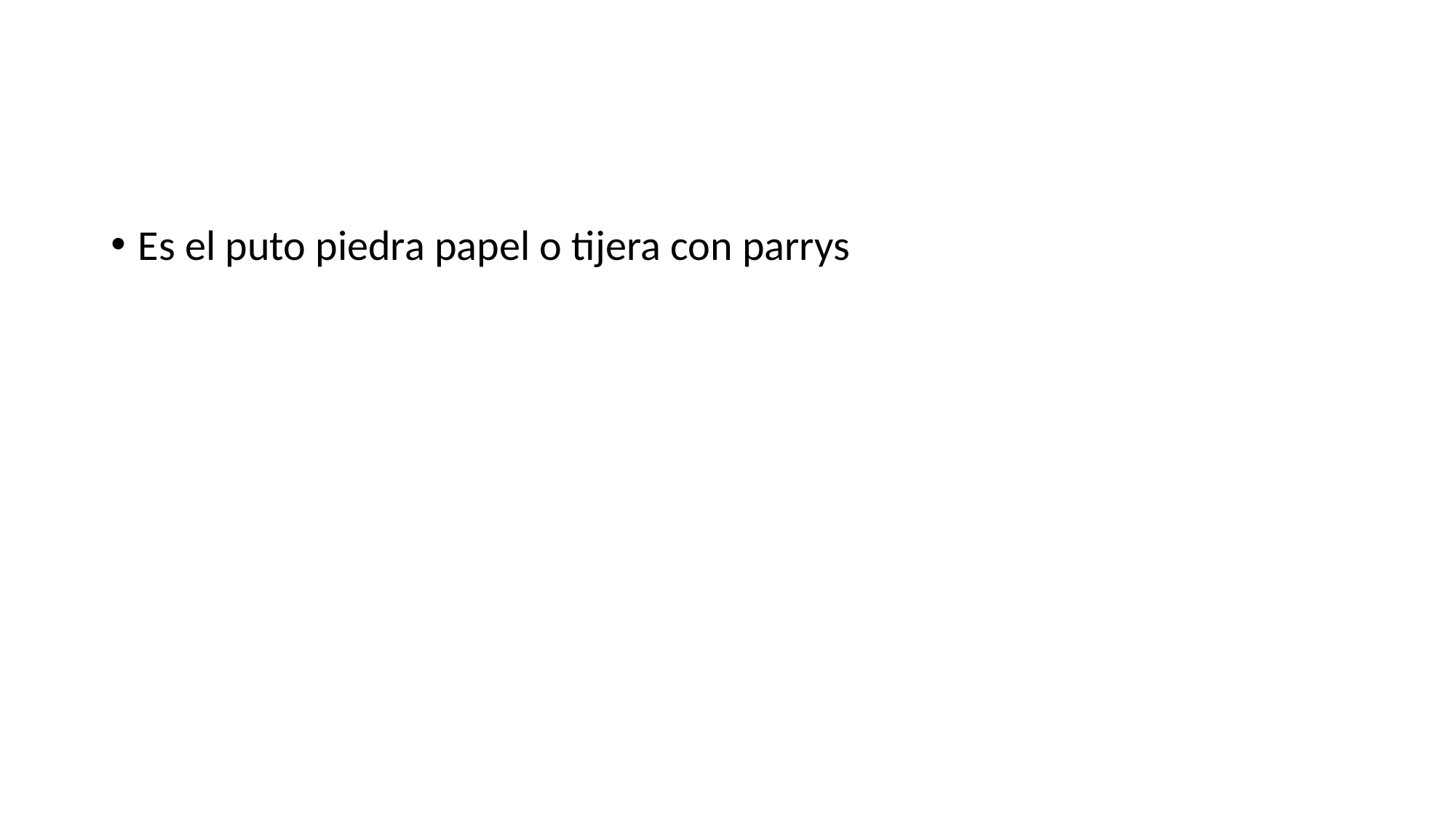

#
Es el puto piedra papel o tijera con parrys